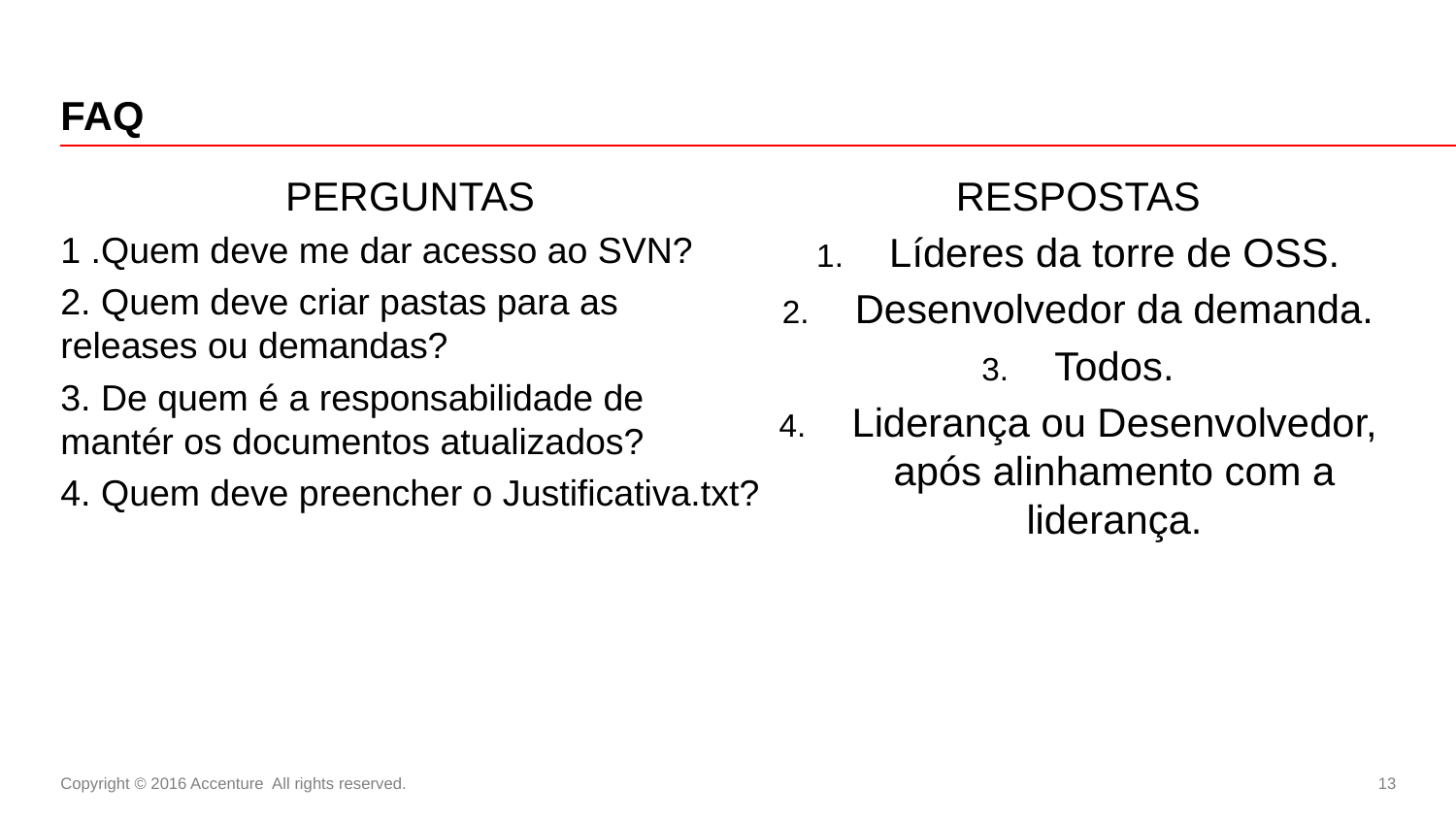

# FAQ
RESPOSTAS
Líderes da torre de OSS.
Desenvolvedor da demanda.
Todos.
Liderança ou Desenvolvedor, após alinhamento com a liderança.
PERGUNTAS
1 .Quem deve me dar acesso ao SVN?
2. Quem deve criar pastas para as releases ou demandas?
3. De quem é a responsabilidade de mantér os documentos atualizados?
4. Quem deve preencher o Justificativa.txt?